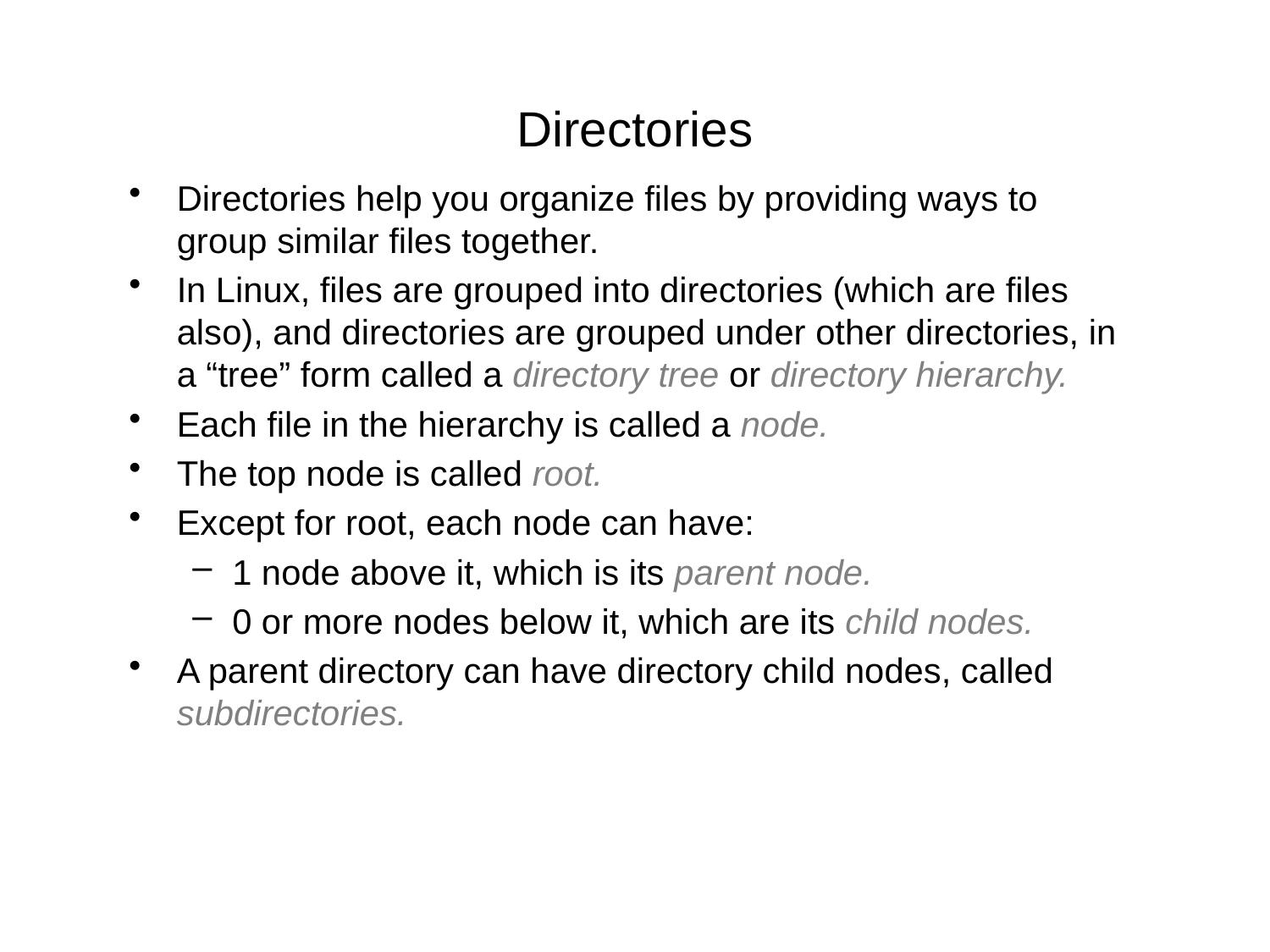

# Directories
Directories help you organize files by providing ways to group similar files together.
In Linux, files are grouped into directories (which are files also), and directories are grouped under other directories, in a “tree” form called a directory tree or directory hierarchy.
Each file in the hierarchy is called a node.
The top node is called root.
Except for root, each node can have:
1 node above it, which is its parent node.
0 or more nodes below it, which are its child nodes.
A parent directory can have directory child nodes, called subdirectories.